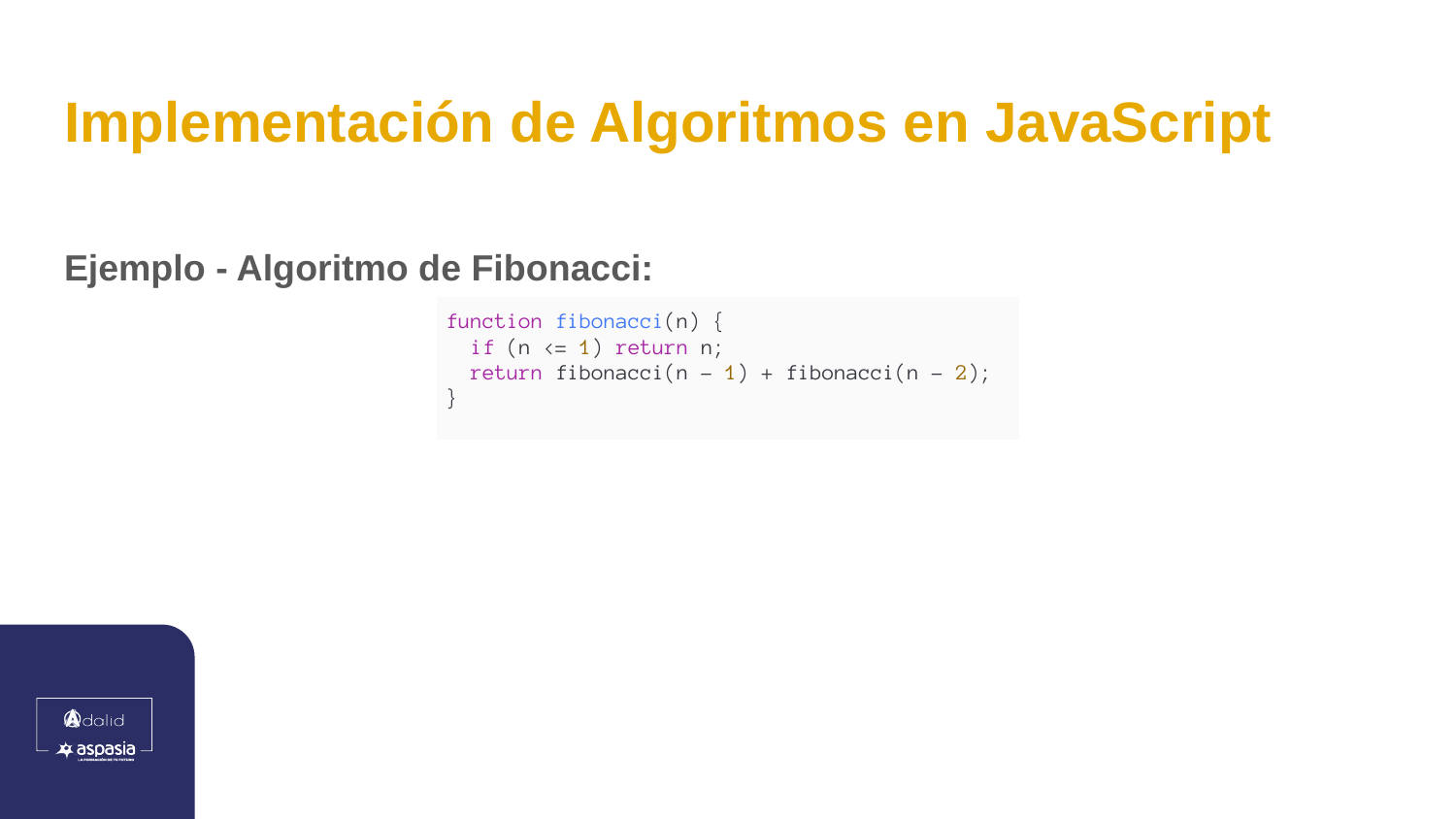

# Implementación de Algoritmos en JavaScript

Ejemplo - Algoritmo de Fibonacci:
| function fibonacci(n) { if (n <= 1) return n; return fibonacci(n - 1) + fibonacci(n - 2); } |
| --- |